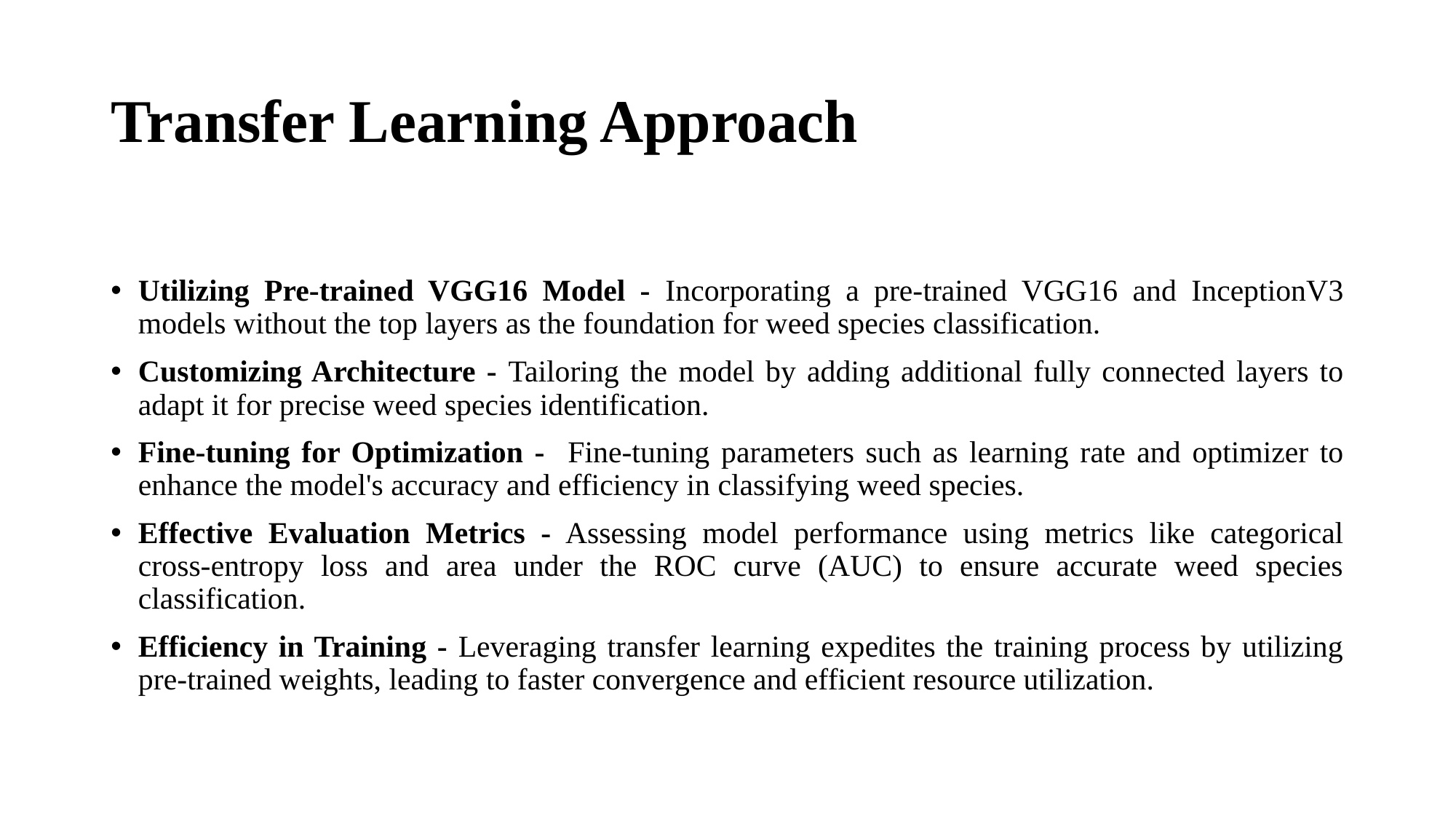

# Transfer Learning Approach

Utilizing Pre-trained VGG16 Model - Incorporating a pre-trained VGG16 and InceptionV3 models without the top layers as the foundation for weed species classification.
Customizing Architecture - Tailoring the model by adding additional fully connected layers to adapt it for precise weed species identification.
Fine-tuning for Optimization -  Fine-tuning parameters such as learning rate and optimizer to enhance the model's accuracy and efficiency in classifying weed species.
Effective Evaluation Metrics - Assessing model performance using metrics like categorical cross-entropy loss and area under the ROC curve (AUC) to ensure accurate weed species classification.
Efficiency in Training - Leveraging transfer learning expedites the training process by utilizing pre-trained weights, leading to faster convergence and efficient resource utilization.